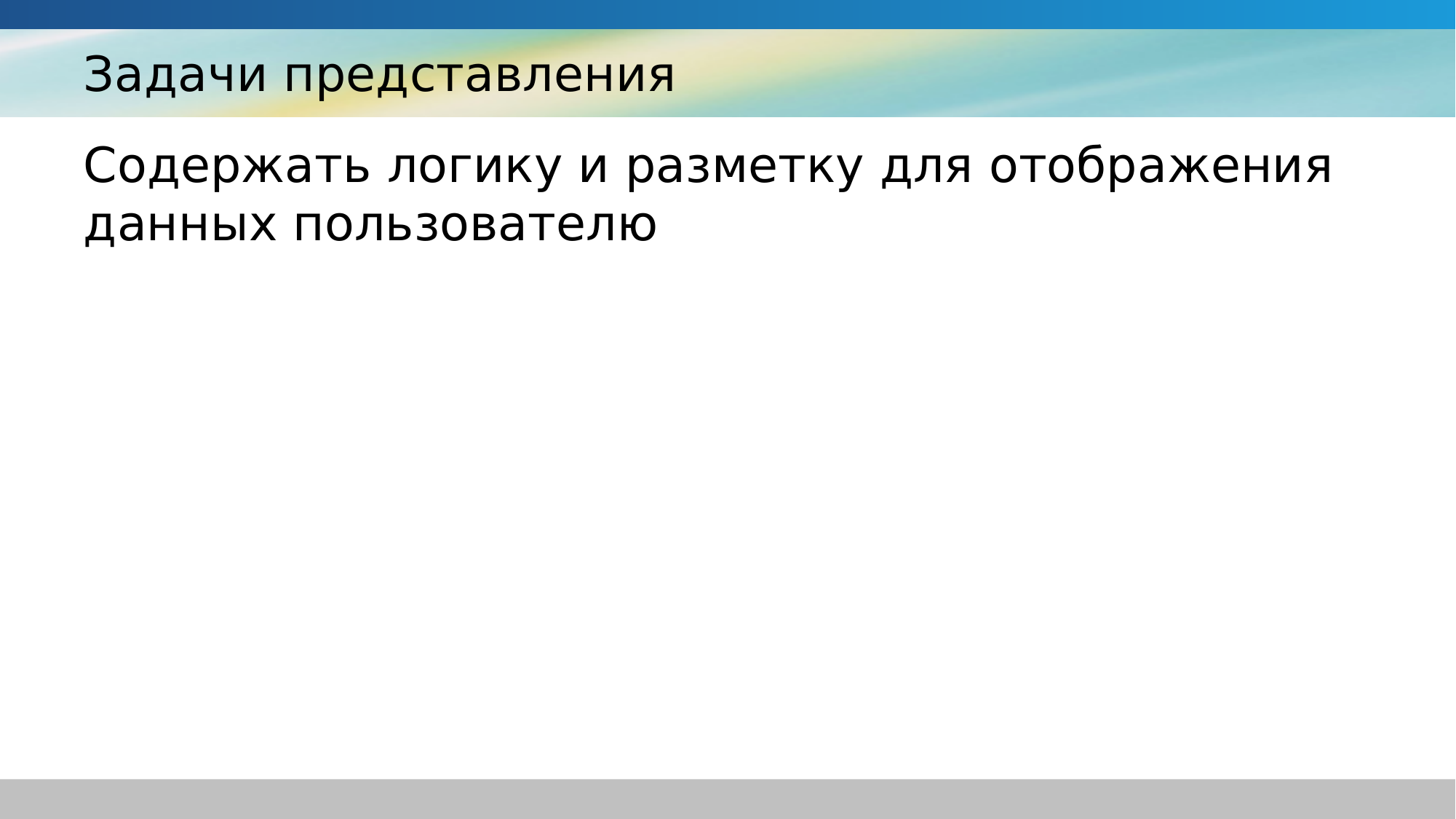

# Задачи представления
Содержать логику и разметку для отображения данных пользователю